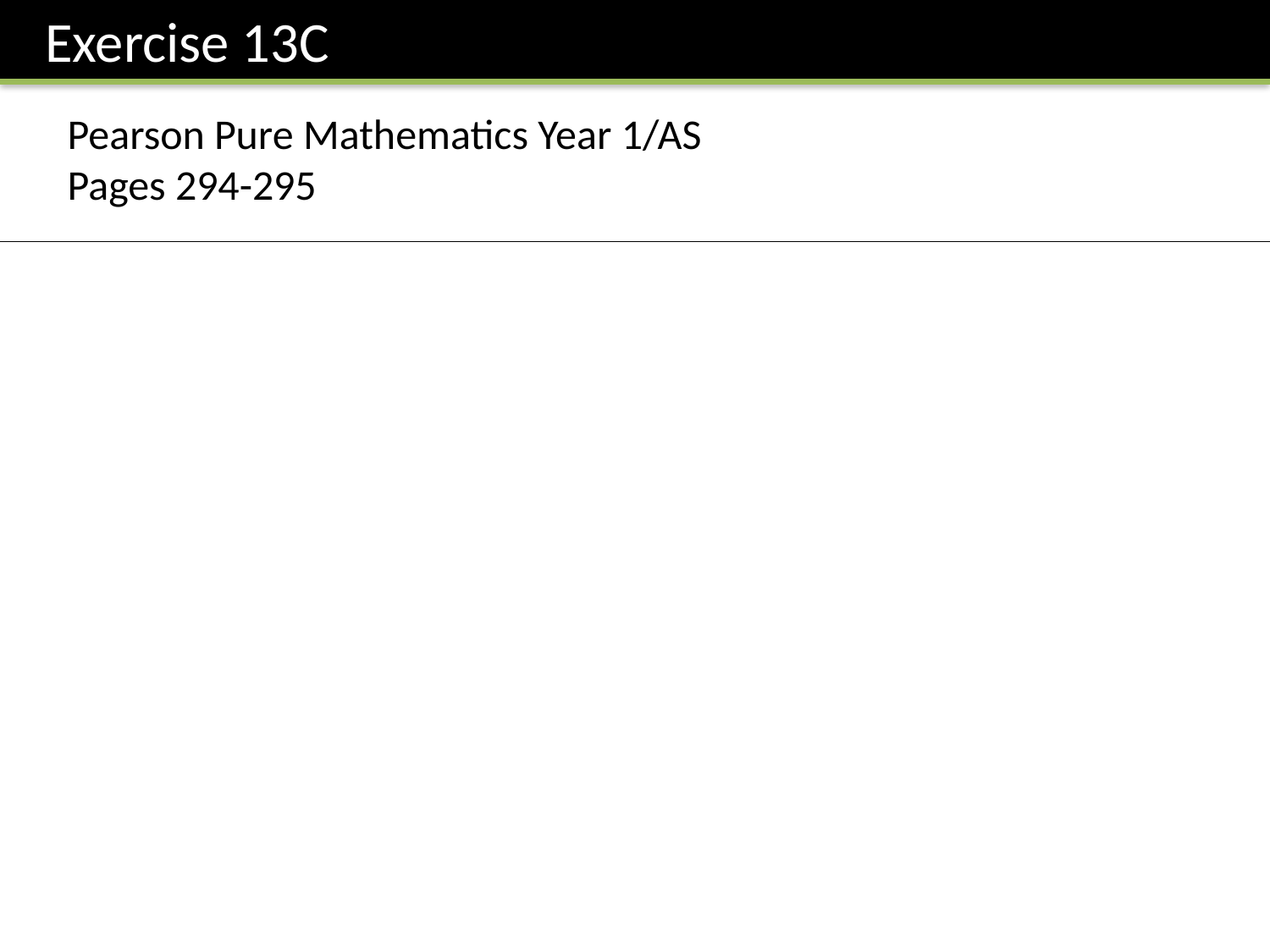

Exercise 13C
Pearson Pure Mathematics Year 1/AS
Pages 294-295